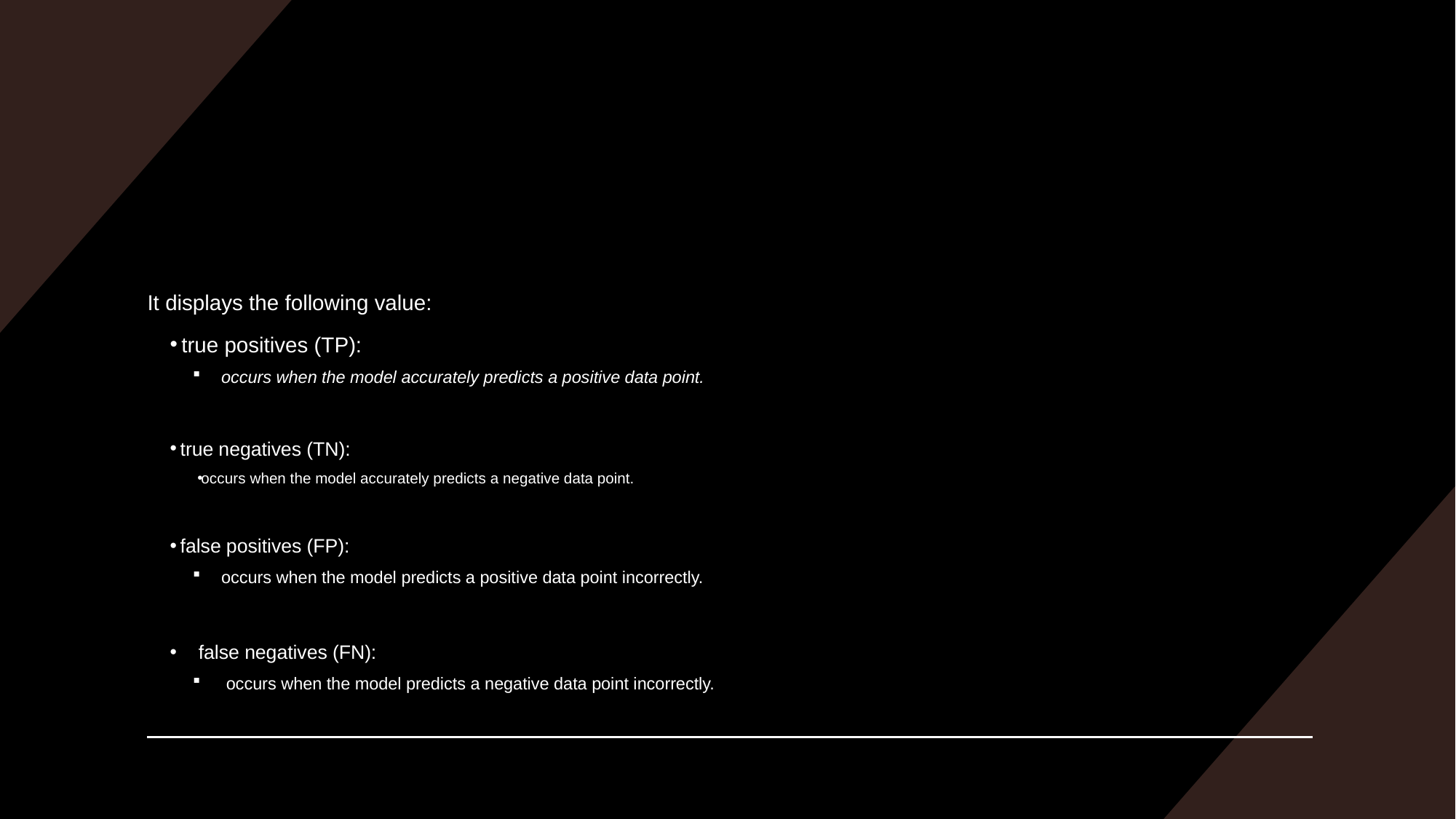

#
It displays the following value:
 true positives (TP):
occurs when the model accurately predicts a positive data point.

 true negatives (TN):
occurs when the model accurately predicts a negative data point.

 false positives (FP):
occurs when the model predicts a positive data point incorrectly.

false negatives (FN):
 occurs when the model predicts a negative data point incorrectly.